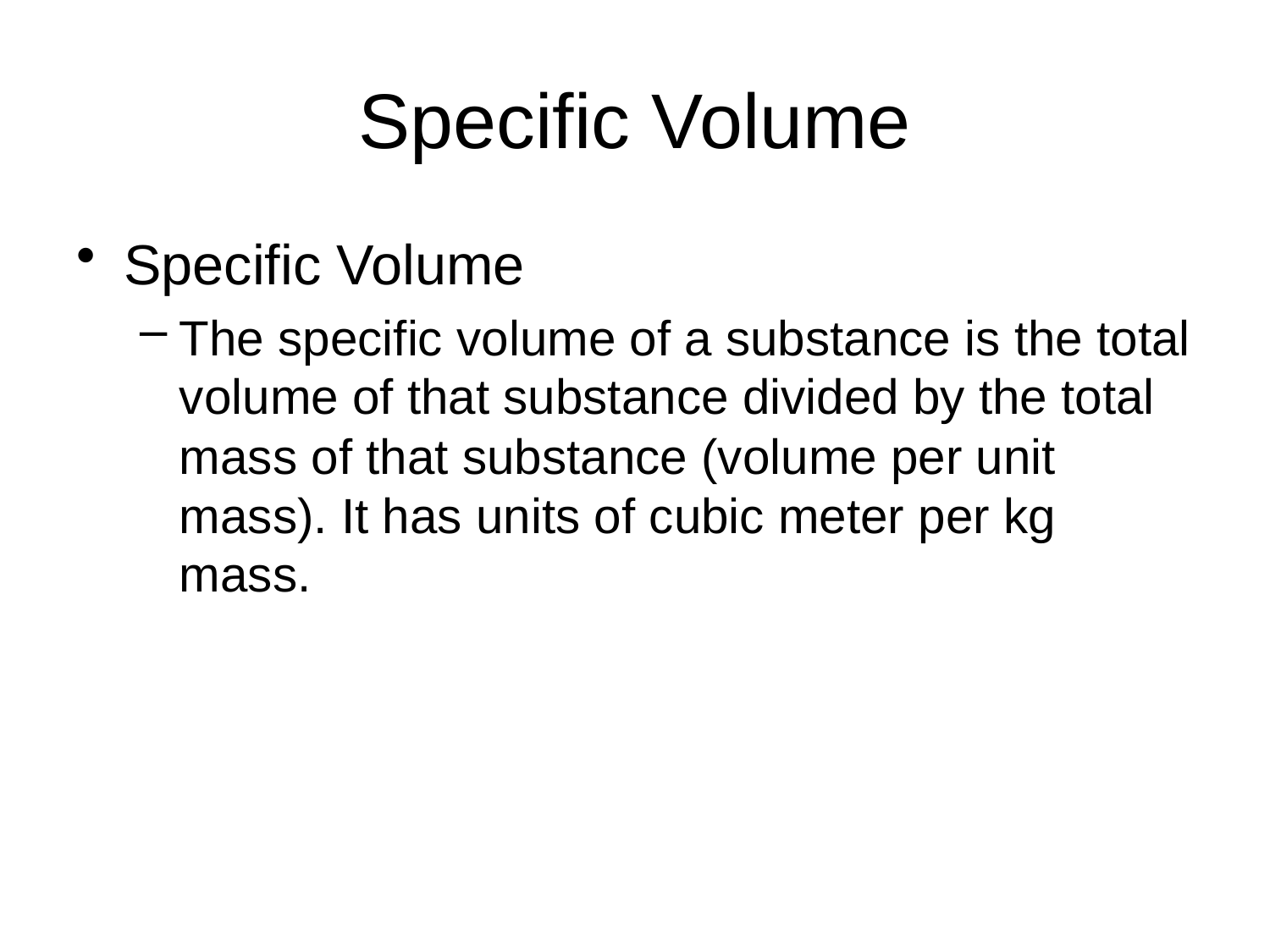

# Specific Volume
Specific Volume
The specific volume of a substance is the total volume of that substance divided by the total mass of that substance (volume per unit mass). It has units of cubic meter per kg mass.